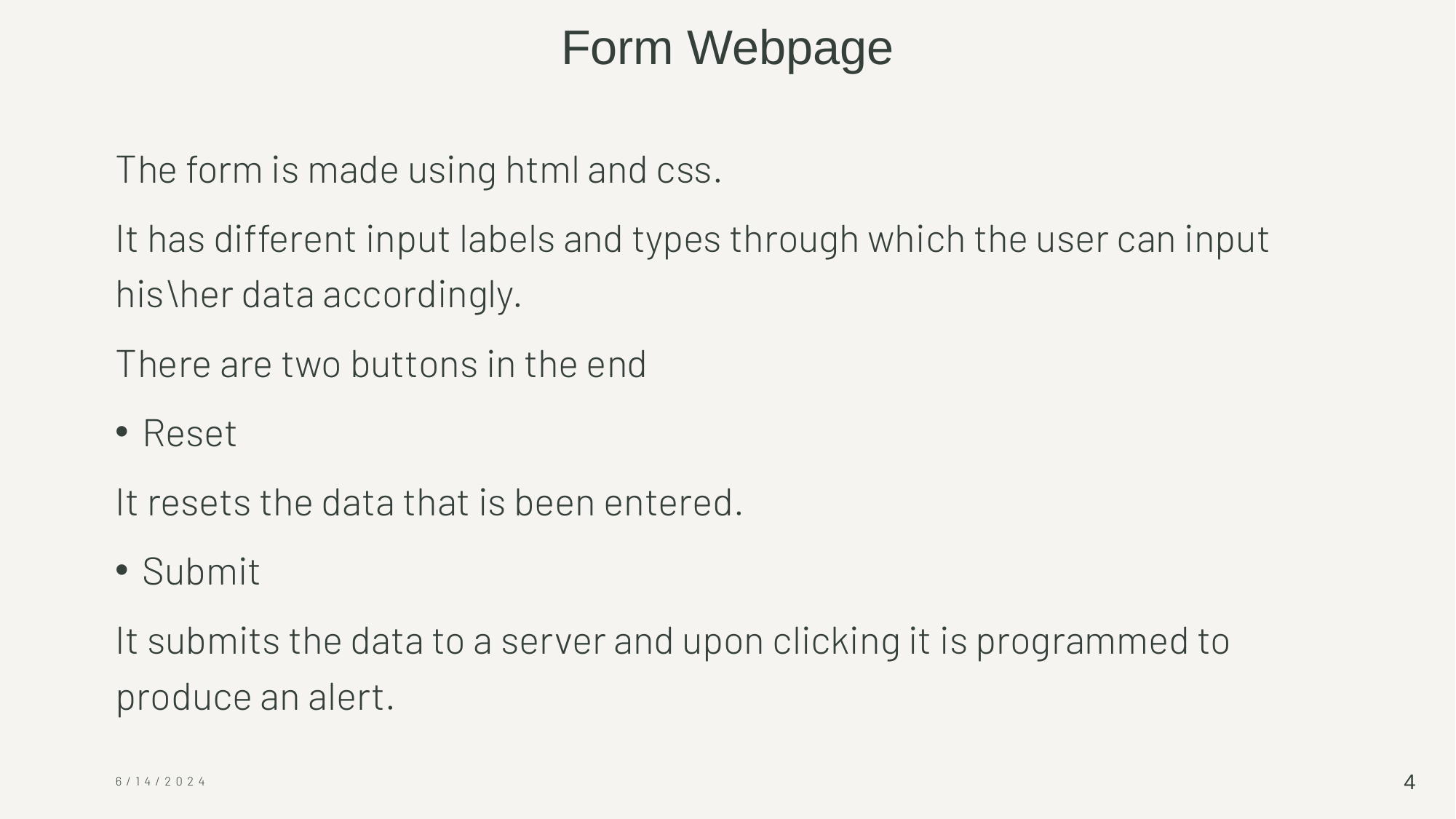

# Form Webpage
The form is made using html and css.
It has different input labels and types through which the user can input his\her data accordingly.
There are two buttons in the end
Reset
It resets the data that is been entered.
Submit
It submits the data to a server and upon clicking it is programmed to produce an alert.

6/14/2024

4